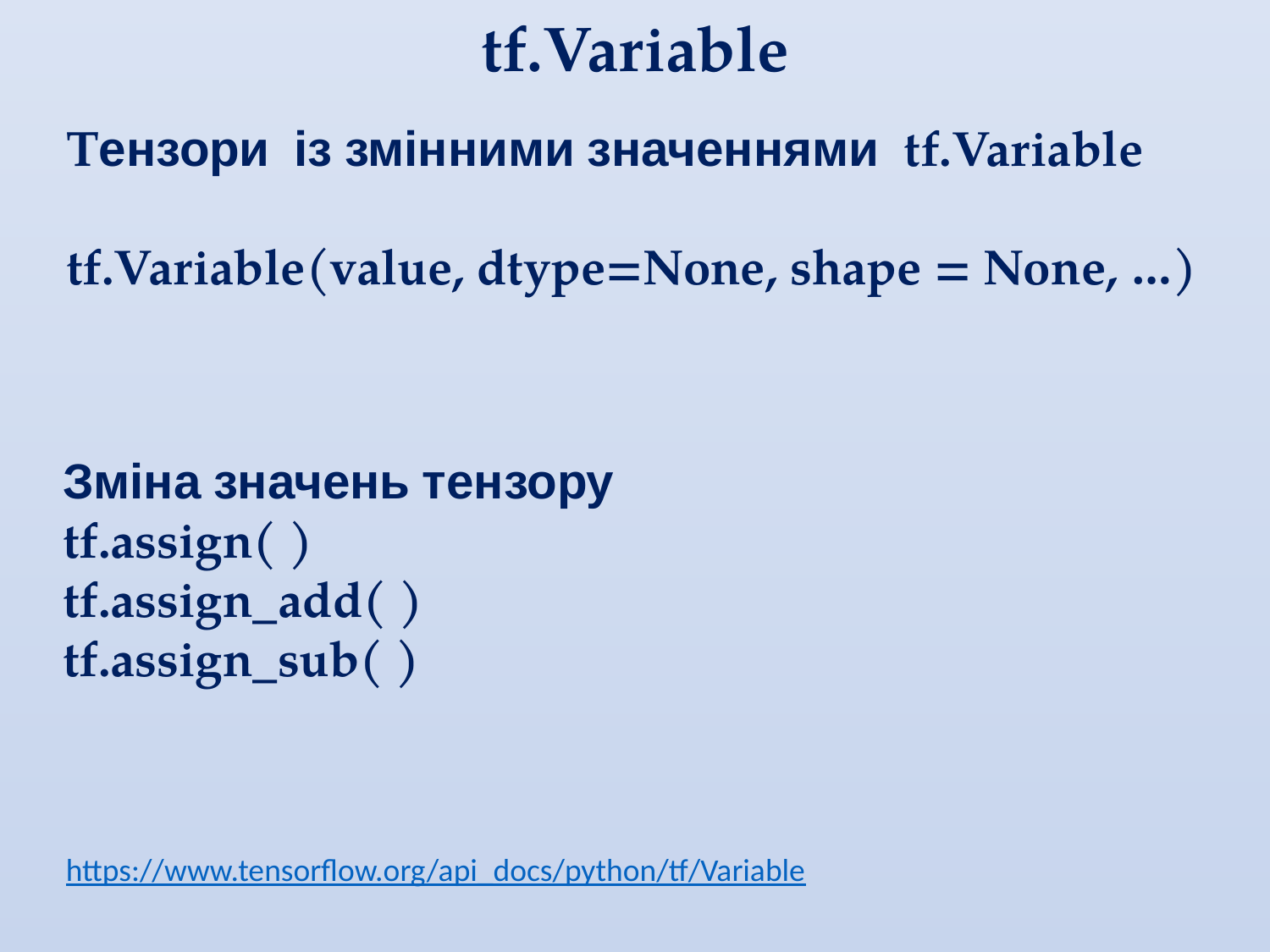

tf.Variable
Tензори  із змінними значеннями  tf.Variable

tf.Variable(value, dtype=None, shape = None, …)

Зміна значень тензору
tf.assign( )
tf.assign_add( )
tf.assign_sub( )

https://www.tensorflow.org/api_docs/python/tf/Variable